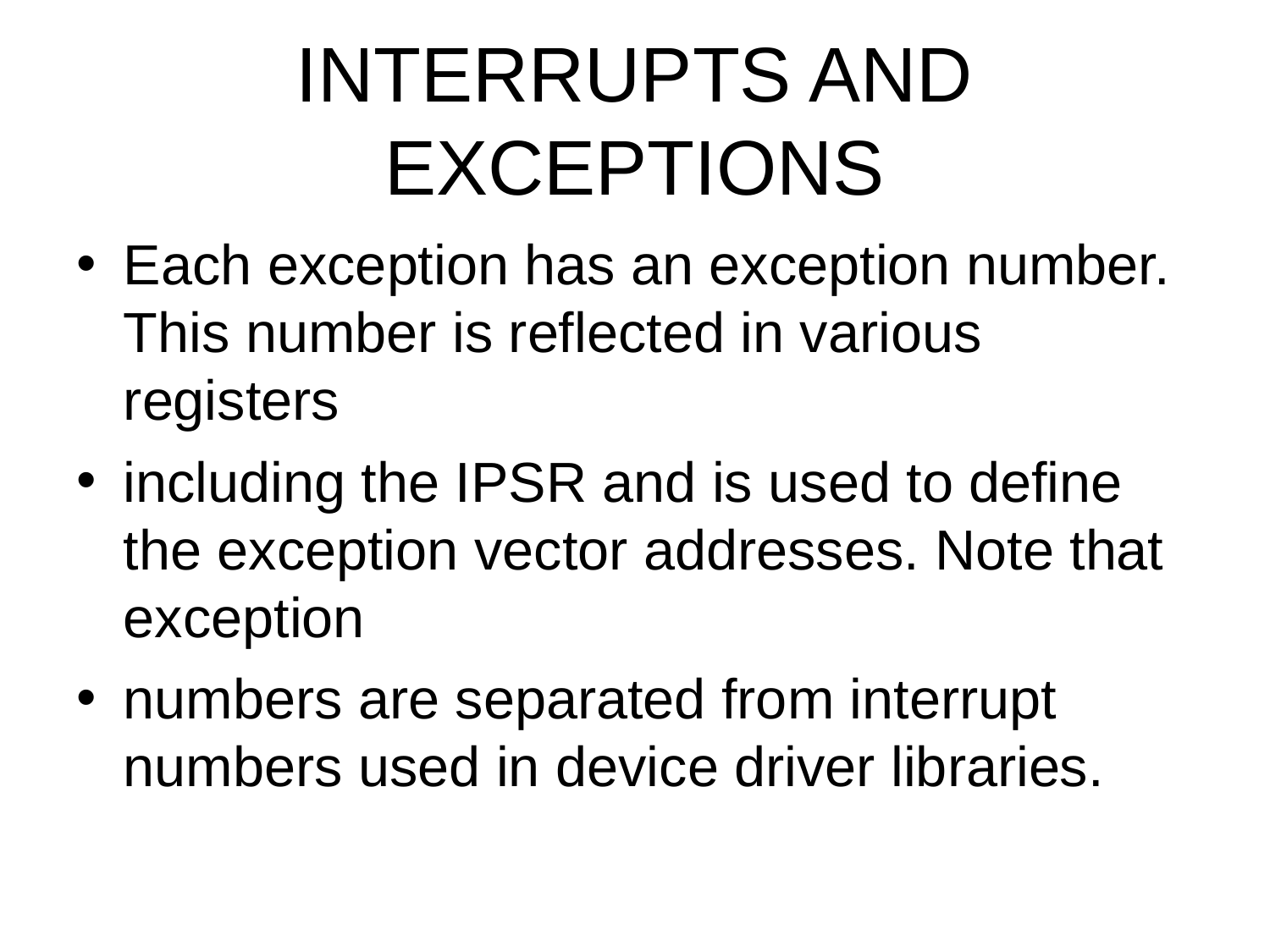

INTERRUPTS AND EXCEPTIONS
Each exception has an exception number. This number is reflected in various registers
including the IPSR and is used to define the exception vector addresses. Note that exception
numbers are separated from interrupt numbers used in device driver libraries.